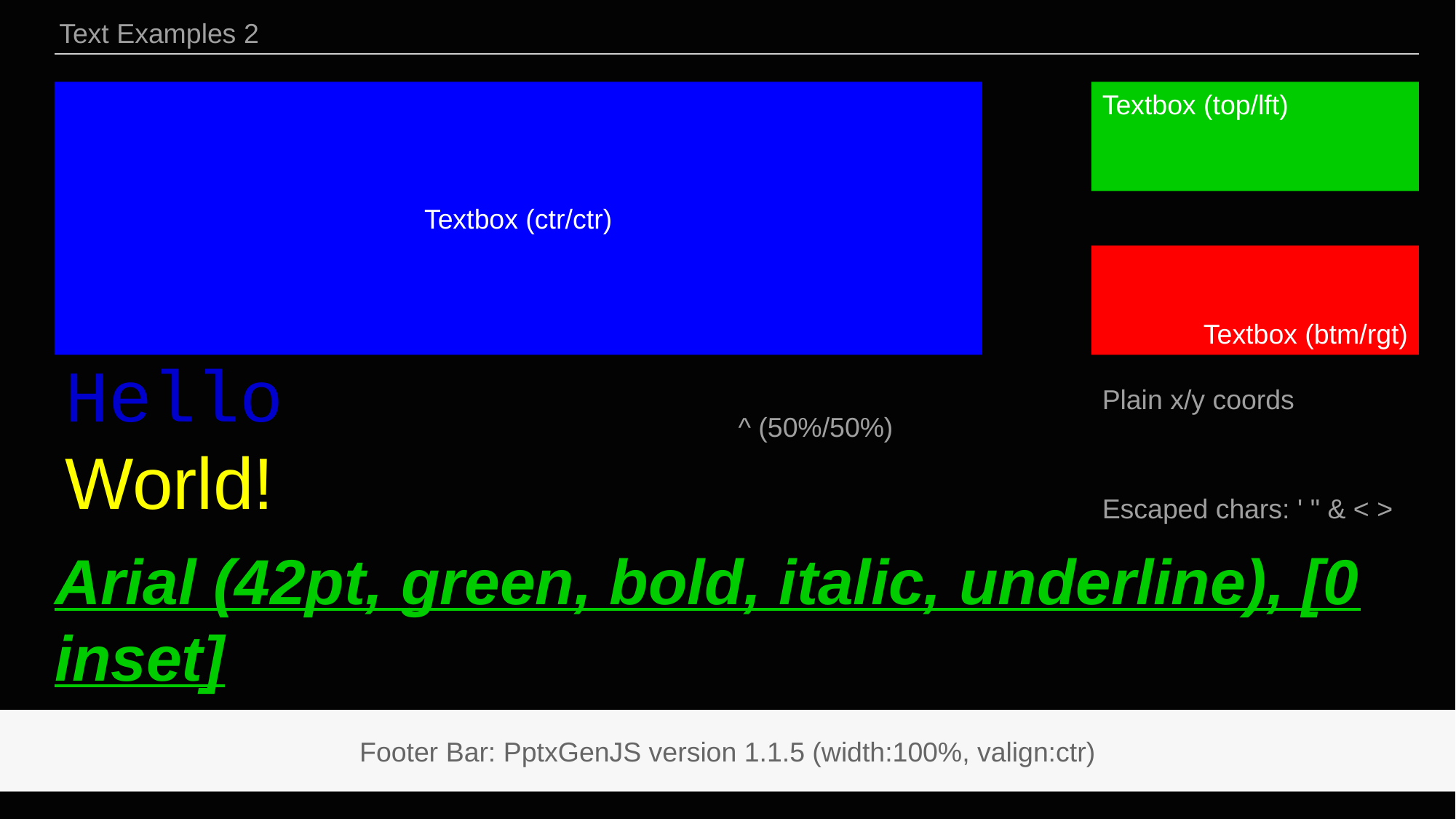

| Text Examples 2 |
| --- |
Textbox (ctr/ctr)
Textbox (top/lft)
Textbox (btm/rgt)
Hello World!
Plain x/y coords
^ (50%/50%)
Escaped chars: ' " & < >
Arial (42pt, green, bold, italic, underline), [0 inset]
Footer Bar: PptxGenJS version 1.1.5 (width:100%, valign:ctr)